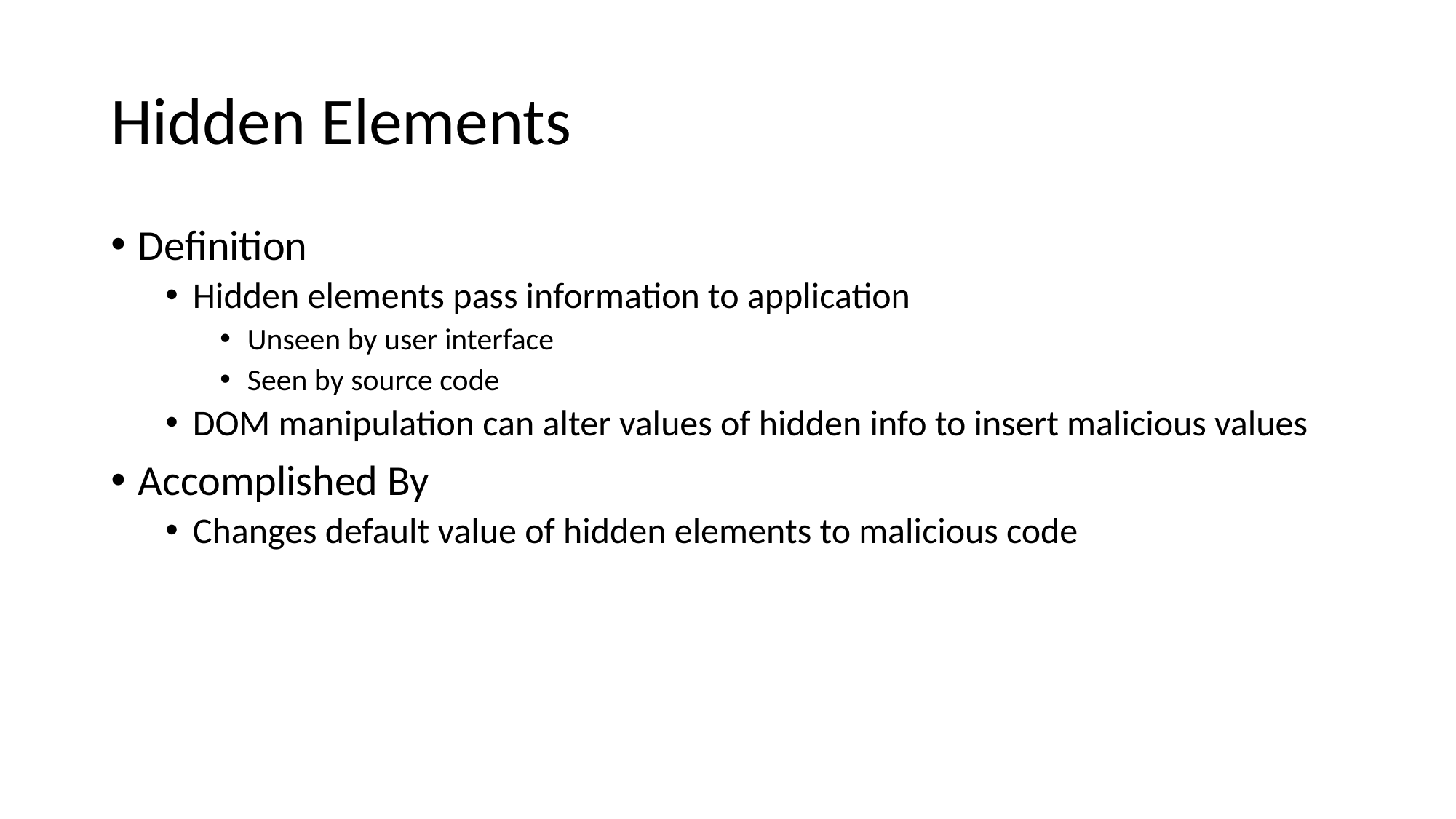

# Hidden Elements
Definition
Hidden elements pass information to application
Unseen by user interface
Seen by source code
DOM manipulation can alter values of hidden info to insert malicious values
Accomplished By
Changes default value of hidden elements to malicious code